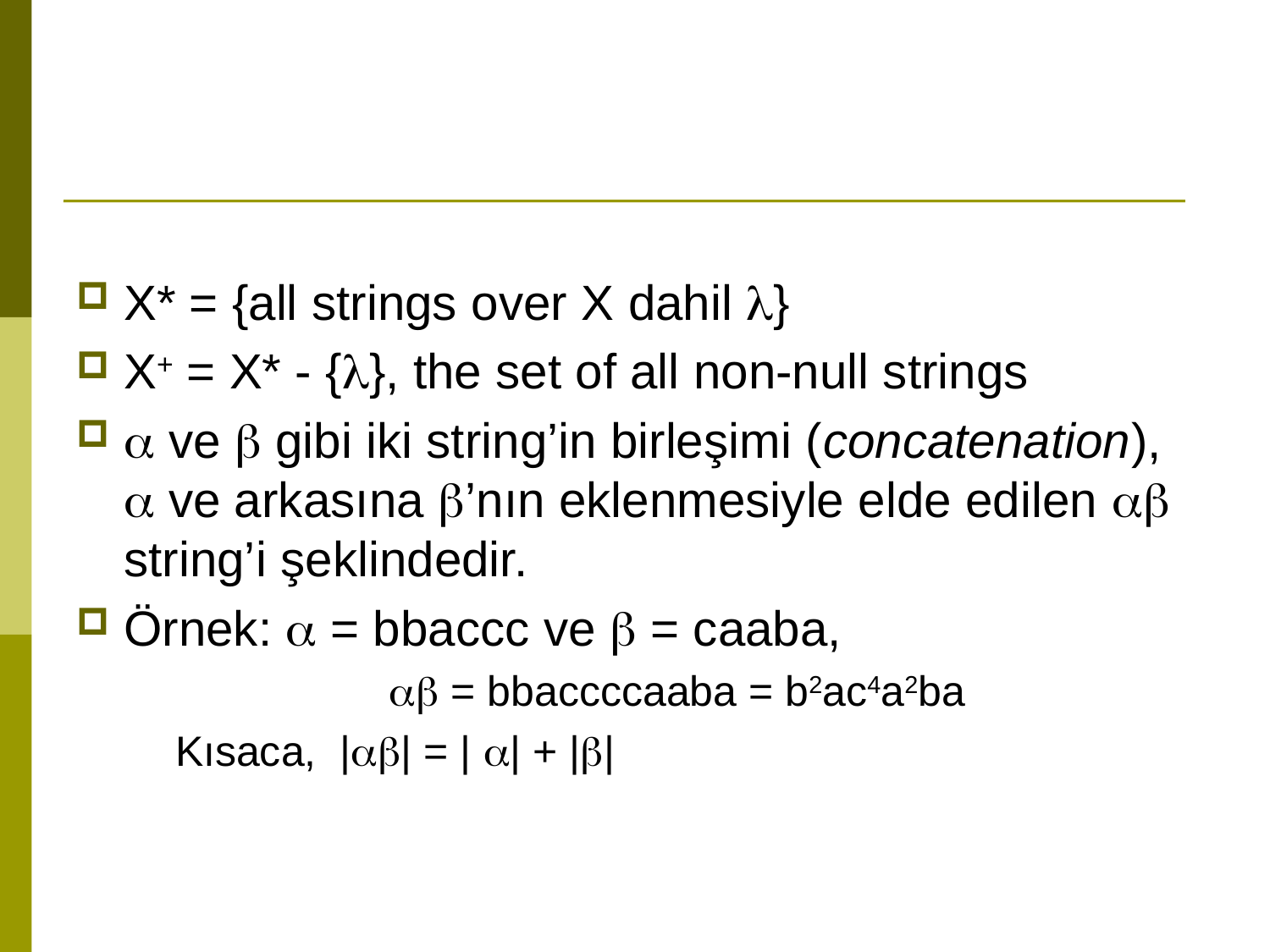

X* = {all strings over X dahil λ}
X+ = X* - {λ}, the set of all non-null strings
α ve β gibi iki string’in birleşimi (concatenation), α ve arkasına β’nın eklenmesiyle elde edilen αβ string’i şeklindedir.
Örnek: α = bbaccc ve β = caaba,
		       αβ = bbaccccaaba = b2ac4a2ba
   Kısaca,  |αβ| = | α| + |β|